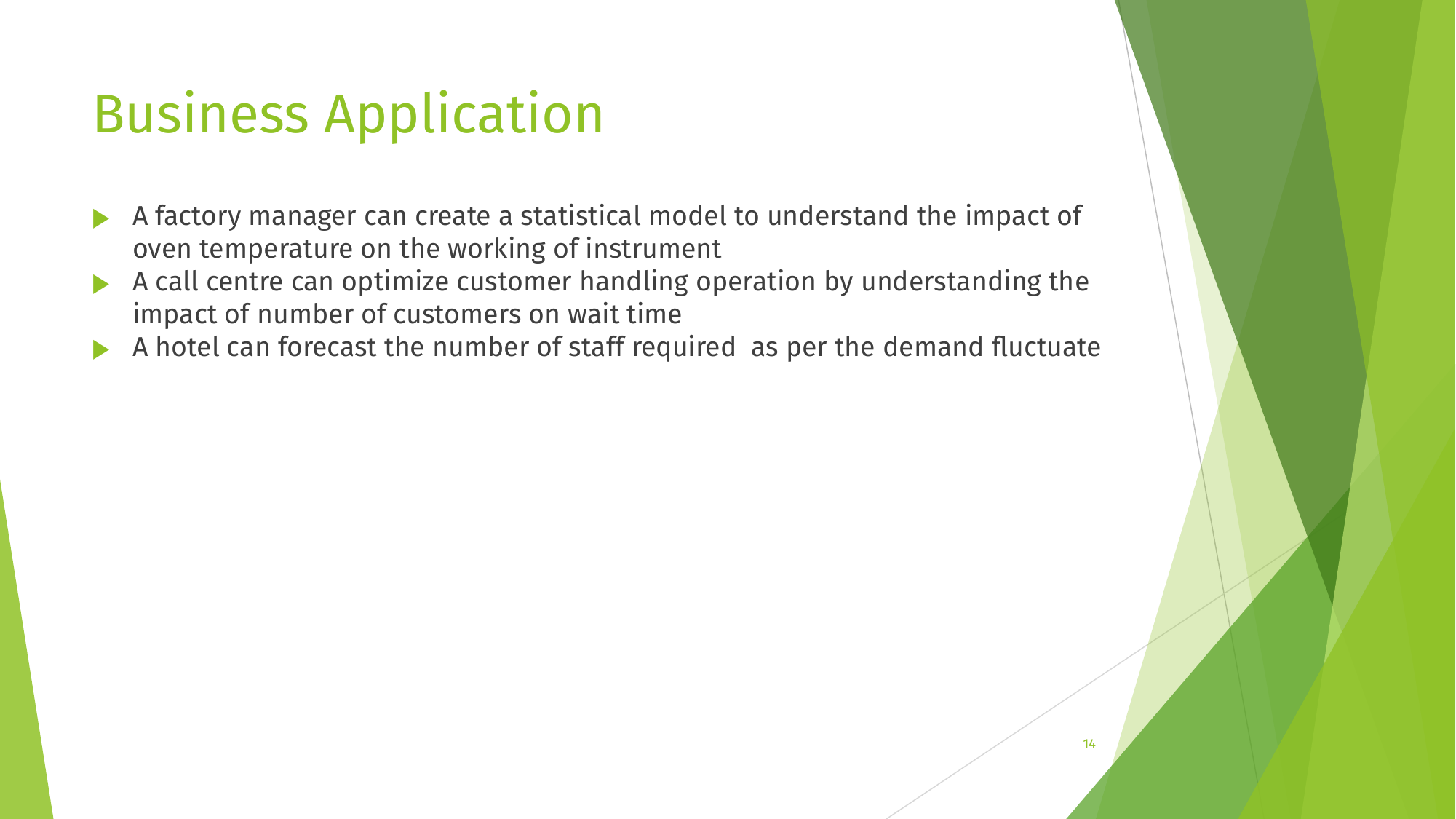

# Business Application
A factory manager can create a statistical model to understand the impact of oven temperature on the working of instrument
A call centre can optimize customer handling operation by understanding the impact of number of customers on wait time
A hotel can forecast the number of staff required  as per the demand fluctuate

14